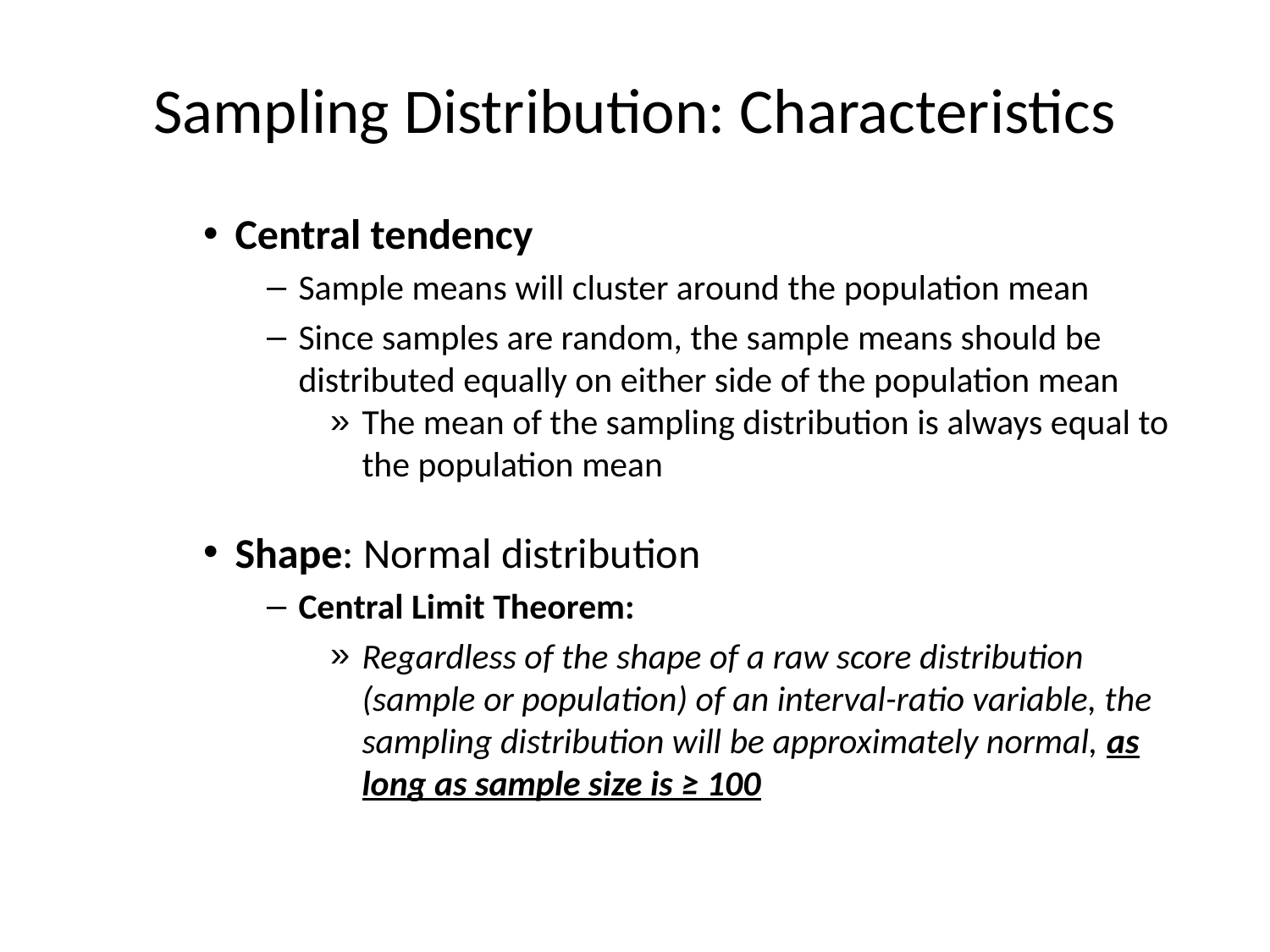

# Sampling Distribution: Characteristics
Central tendency
Sample means will cluster around the population mean
Since samples are random, the sample means should be distributed equally on either side of the population mean
The mean of the sampling distribution is always equal to the population mean

Shape: Normal distribution
Central Limit Theorem:
Regardless of the shape of a raw score distribution (sample or population) of an interval-ratio variable, the sampling distribution will be approximately normal, as long as sample size is ≥ 100